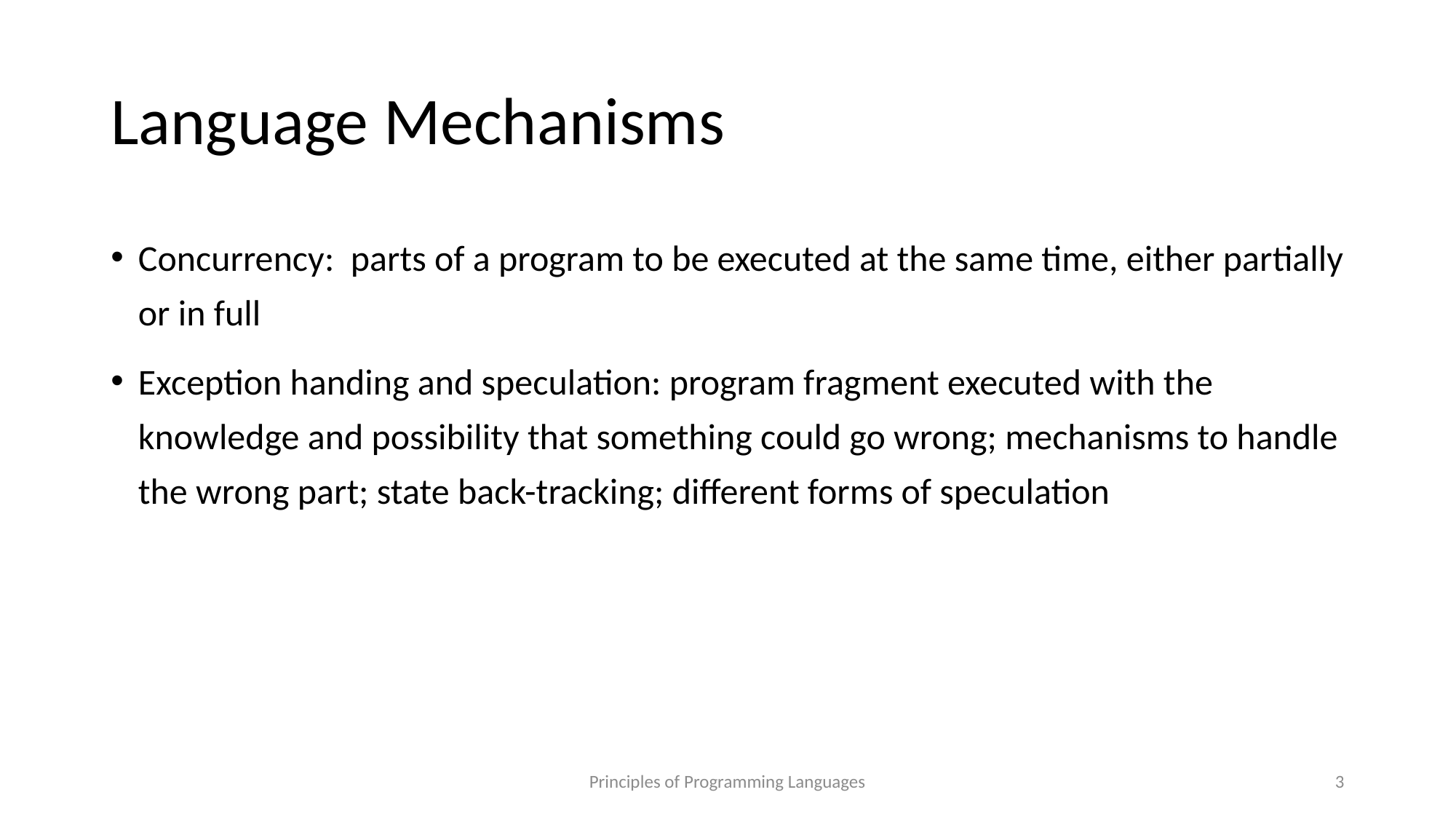

# Language Mechanisms
Concurrency:  parts of a program to be executed at the same time, either partially or in full
Exception handing and speculation: program fragment executed with the knowledge and possibility that something could go wrong; mechanisms to handle the wrong part; state back-tracking; different forms of speculation
Principles of Programming Languages
3